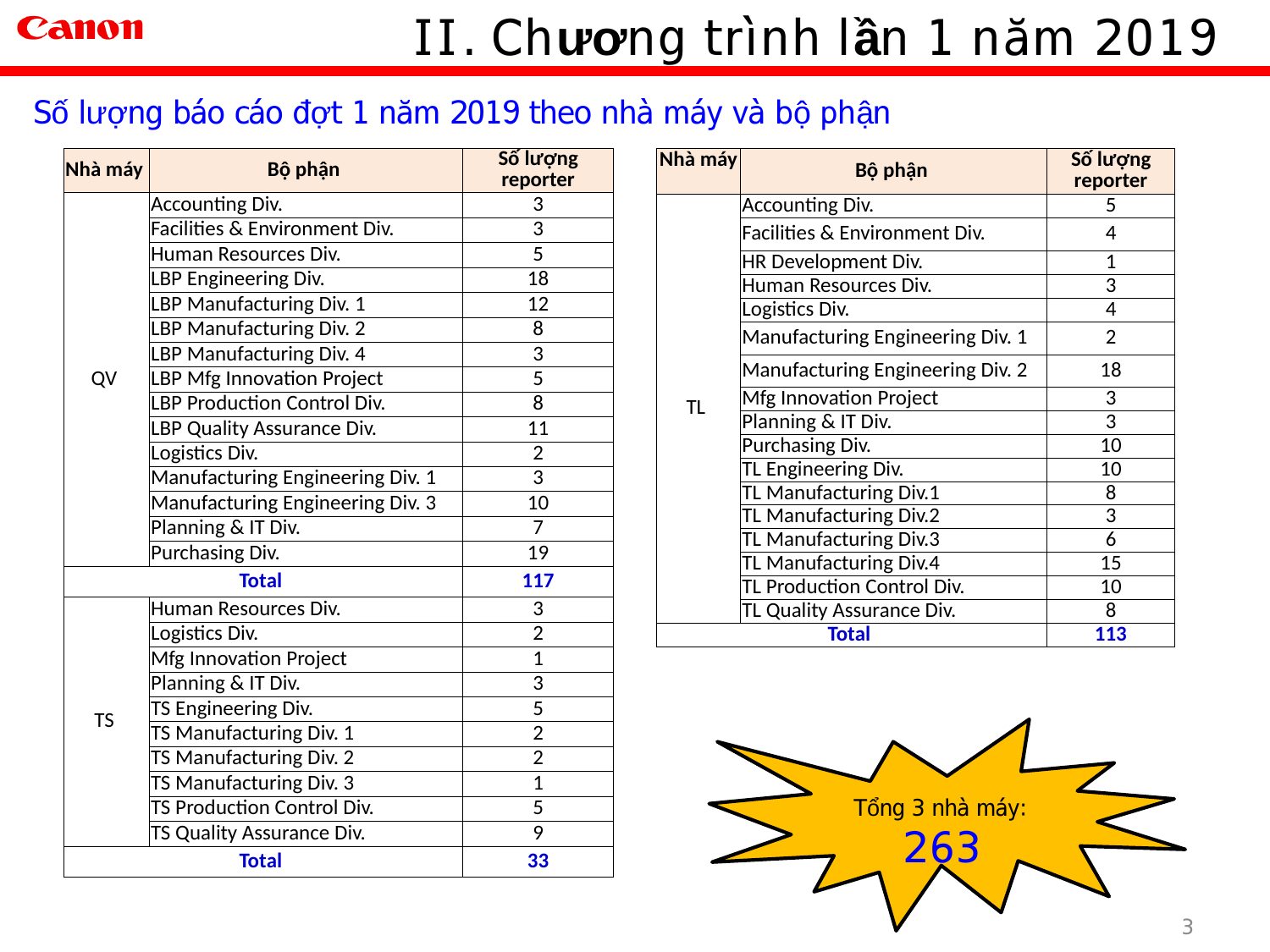

II. Chương trình lần 1 năm 2019
Số lượng báo cáo đợt 1 năm 2019 theo nhà máy và bộ phận
| Nhà máy | Bộ phận | Số lượng reporter |
| --- | --- | --- |
| QV | Accounting Div. | 3 |
|  | Facilities & Environment Div. | 3 |
|  | Human Resources Div. | 5 |
|  | LBP Engineering Div. | 18 |
|  | LBP Manufacturing Div. 1 | 12 |
|  | LBP Manufacturing Div. 2 | 8 |
|  | LBP Manufacturing Div. 4 | 3 |
|  | LBP Mfg Innovation Project | 5 |
|  | LBP Production Control Div. | 8 |
|  | LBP Quality Assurance Div. | 11 |
|  | Logistics Div. | 2 |
|  | Manufacturing Engineering Div. 1 | 3 |
|  | Manufacturing Engineering Div. 3 | 10 |
|  | Planning & IT Div. | 7 |
|  | Purchasing Div. | 19 |
| Total |  | 117 |
| TS | Human Resources Div. | 3 |
|  | Logistics Div. | 2 |
|  | Mfg Innovation Project | 1 |
|  | Planning & IT Div. | 3 |
|  | TS Engineering Div. | 5 |
|  | TS Manufacturing Div. 1 | 2 |
|  | TS Manufacturing Div. 2 | 2 |
|  | TS Manufacturing Div. 3 | 1 |
|  | TS Production Control Div. | 5 |
|  | TS Quality Assurance Div. | 9 |
| Total |  | 33 |
| Nhà máy | Bộ phận | Số lượng reporter |
| --- | --- | --- |
| TL | Accounting Div. | 5 |
|  | Facilities & Environment Div. | 4 |
|  | HR Development Div. | 1 |
|  | Human Resources Div. | 3 |
|  | Logistics Div. | 4 |
|  | Manufacturing Engineering Div. 1 | 2 |
|  | Manufacturing Engineering Div. 2 | 18 |
|  | Mfg Innovation Project | 3 |
|  | Planning & IT Div. | 3 |
|  | Purchasing Div. | 10 |
|  | TL Engineering Div. | 10 |
|  | TL Manufacturing Div.1 | 8 |
|  | TL Manufacturing Div.2 | 3 |
|  | TL Manufacturing Div.3 | 6 |
|  | TL Manufacturing Div.4 | 15 |
|  | TL Production Control Div. | 10 |
|  | TL Quality Assurance Div. | 8 |
| Total |  | 113 |

Tổng 3 nhà máy:  263
3